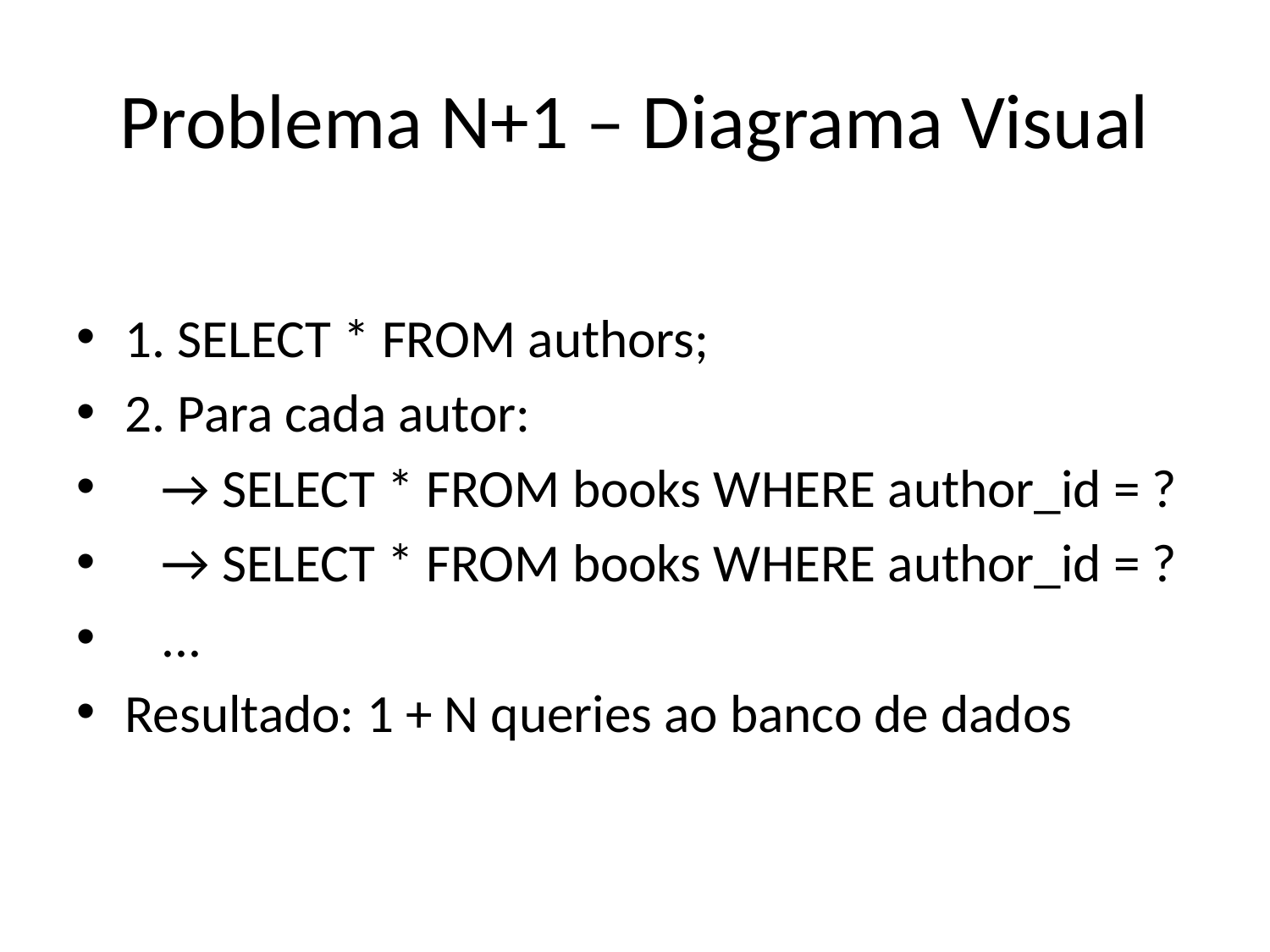

# Problema N+1 – Diagrama Visual

1. SELECT * FROM authors;
2. Para cada autor:
   → SELECT * FROM books WHERE author_id = ?
   → SELECT * FROM books WHERE author_id = ?
   ...
Resultado: 1 + N queries ao banco de dados